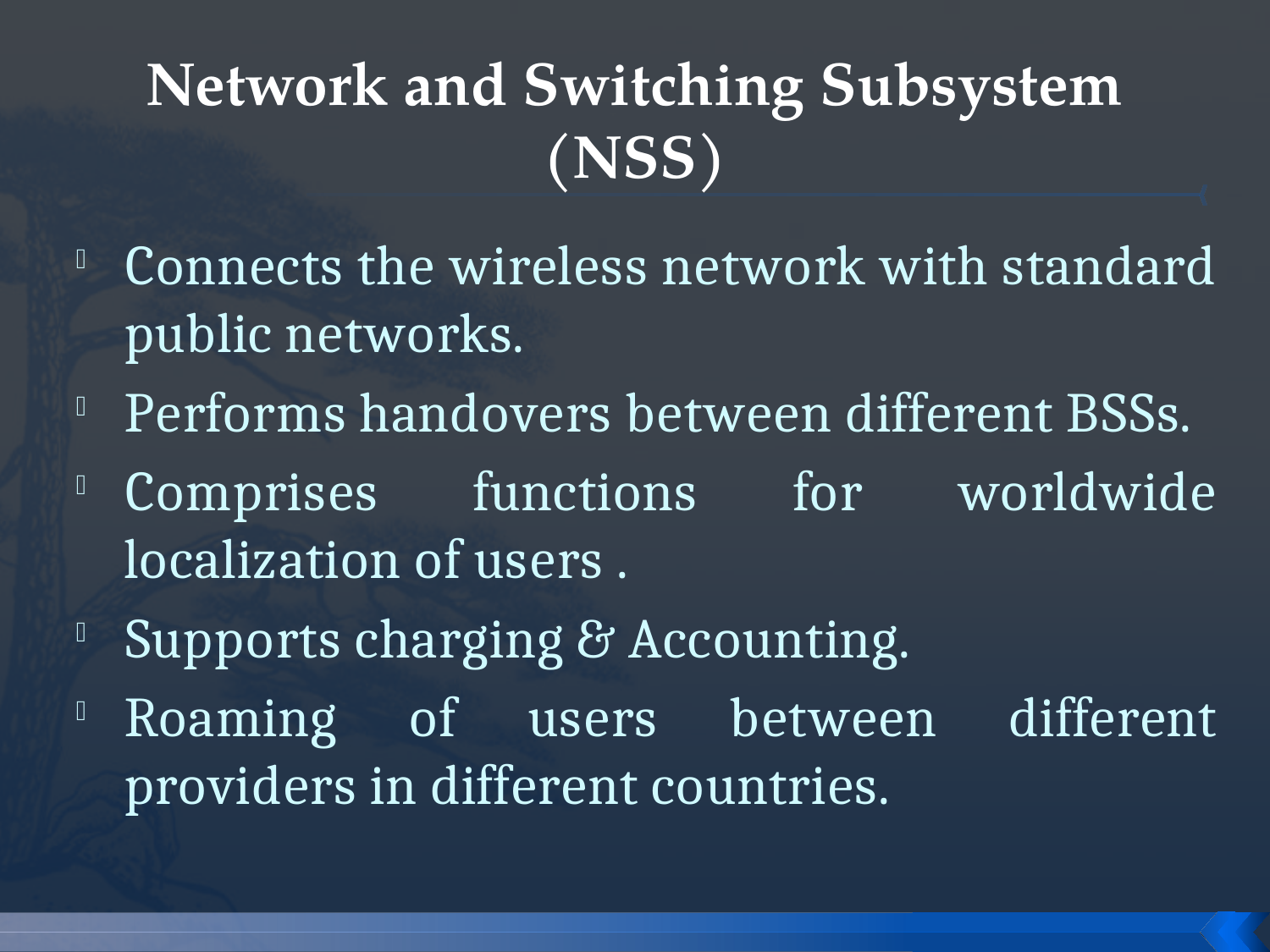

# Network and Switching Subsystem (NSS)
Connects the wireless network with standard public networks.
Performs handovers between different BSSs.
Comprises functions for worldwide localization of users .
Supports charging & Accounting.
Roaming of users between different providers in different countries.